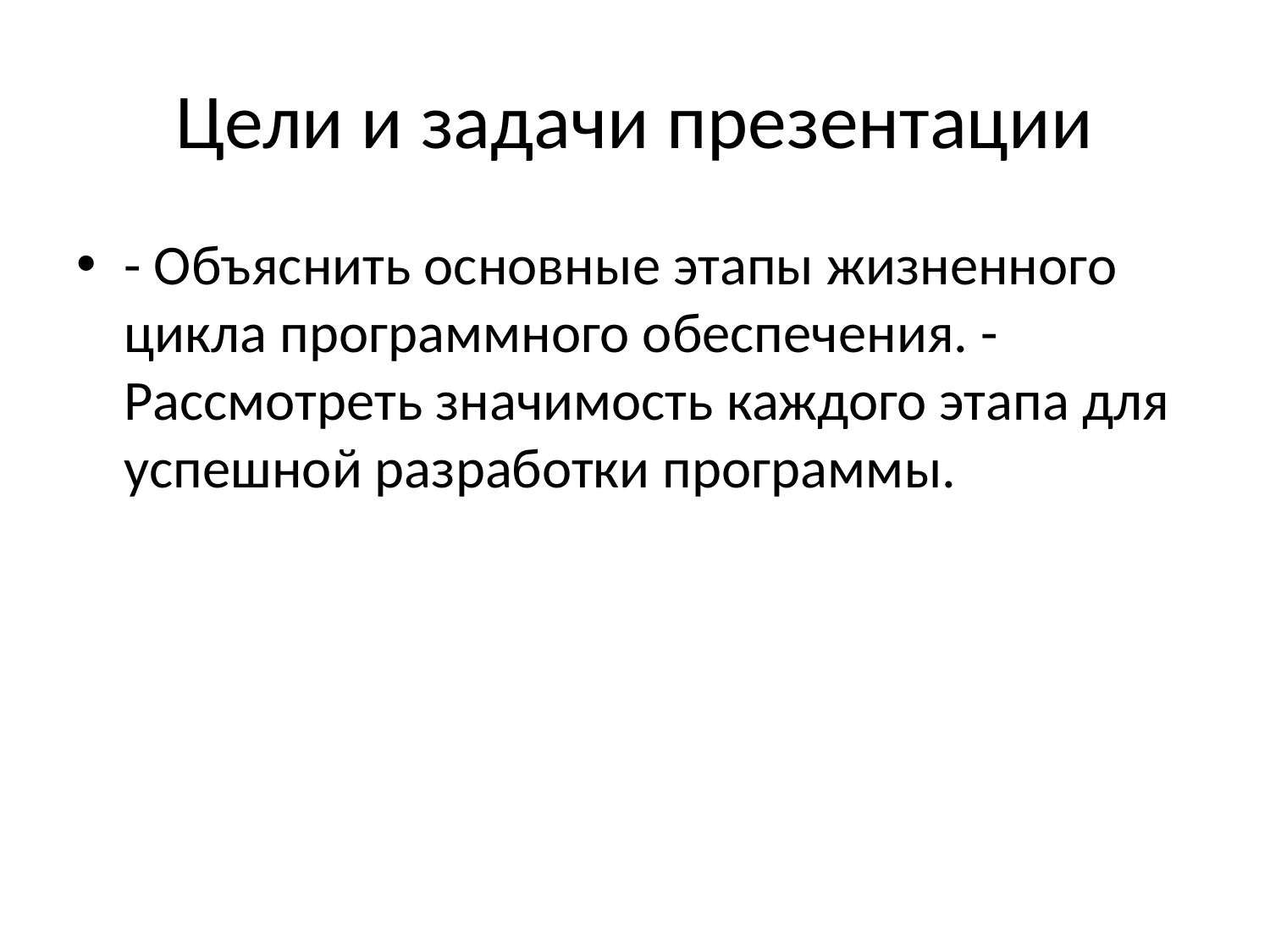

# Цели и задачи презентации
- Объяснить основные этапы жизненного цикла программного обеспечения. - Рассмотреть значимость каждого этапа для успешной разработки программы.